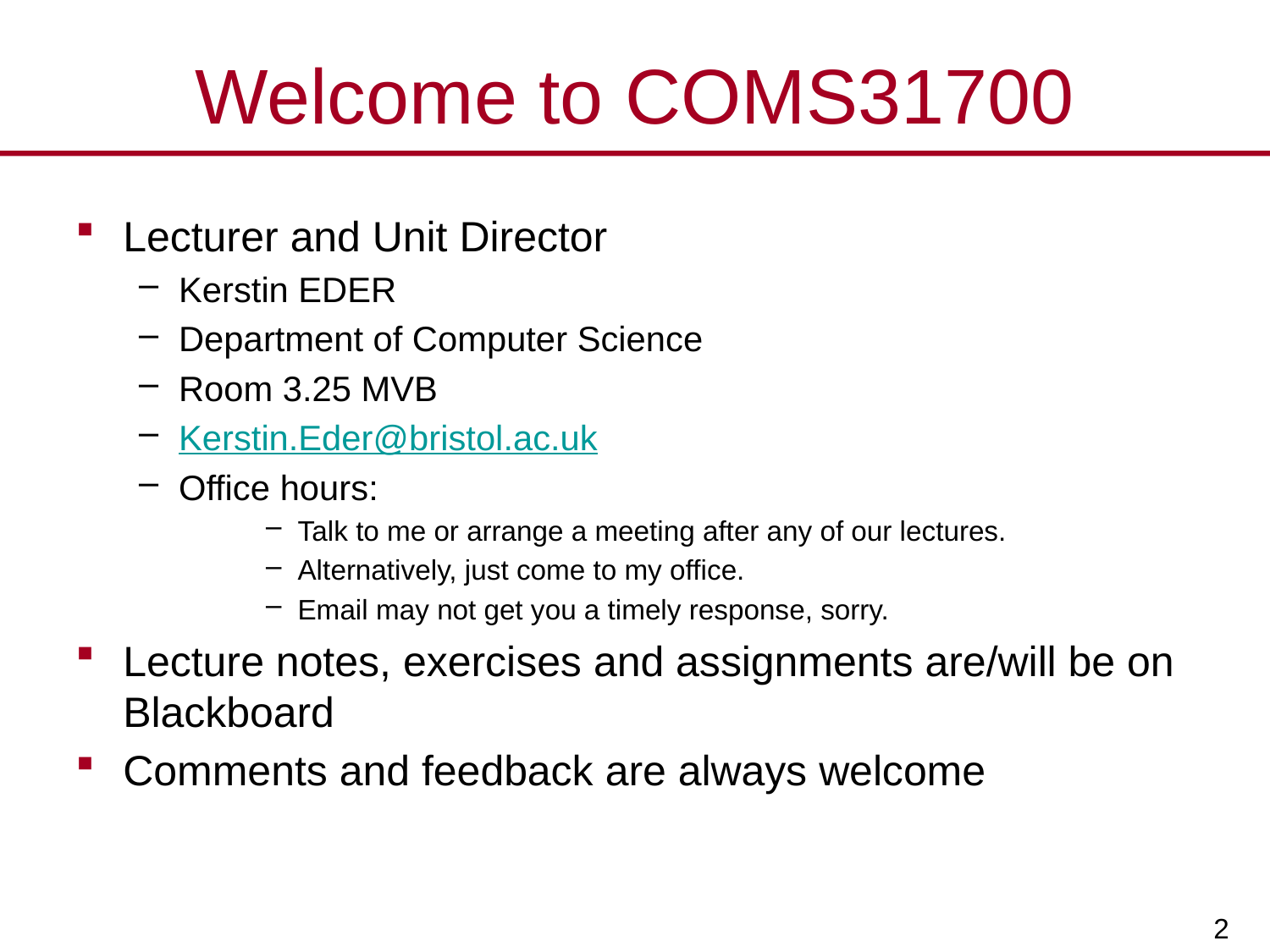

# Welcome to COMS31700
Lecturer and Unit Director
Kerstin EDER
Department of Computer Science
Room 3.25 MVB
Kerstin.Eder@bristol.ac.uk
Office hours:
Talk to me or arrange a meeting after any of our lectures.
Alternatively, just come to my office.
Email may not get you a timely response, sorry.
Lecture notes, exercises and assignments are/will be on Blackboard
Comments and feedback are always welcome